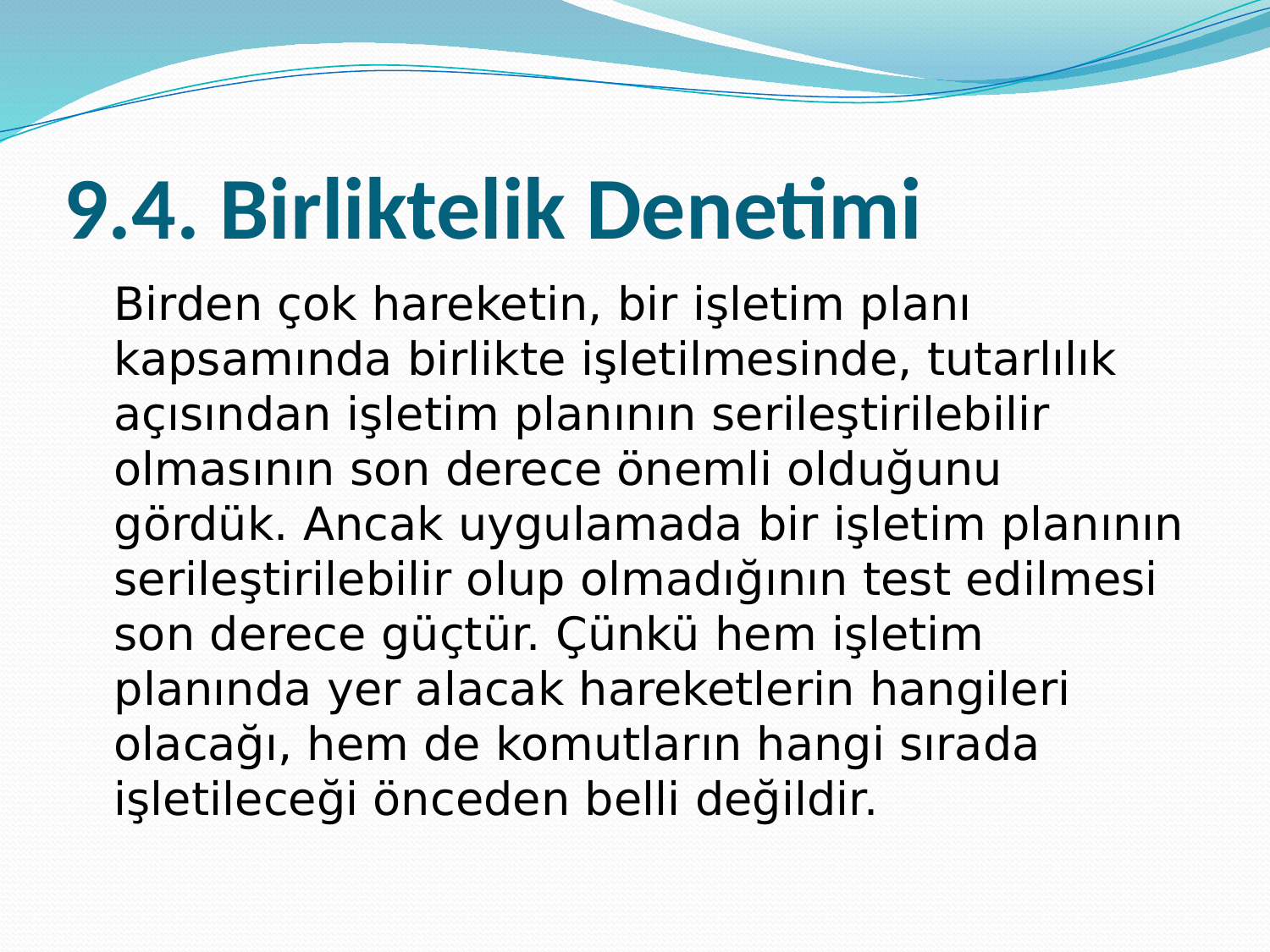

# 9.4. Birliktelik Denetimi
	Birden çok hareketin, bir işletim planı kapsamında birlikte işletilmesinde, tutarlılık açısından işletim planının serileştirilebilir olmasının son derece önemli olduğunu gördük. Ancak uygulamada bir işletim planının serileştirilebilir olup olmadığının test edilmesi son derece güçtür. Çünkü hem işletim planında yer alacak hareketlerin hangileri olacağı, hem de komutların hangi sırada işletileceği önceden belli değildir.